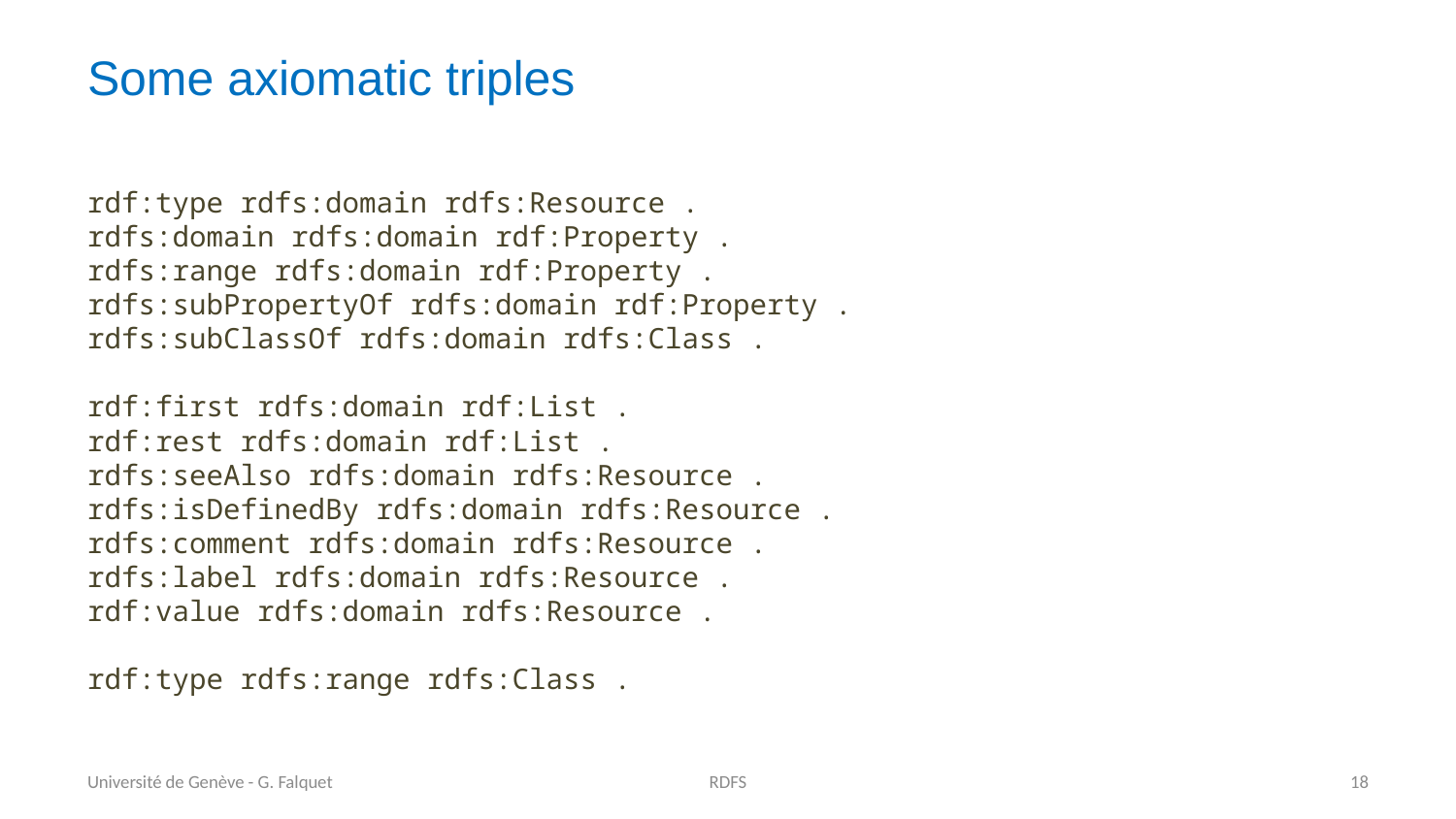

# Some axiomatic triples
rdf:type rdfs:domain rdfs:Resource .
rdfs:domain rdfs:domain rdf:Property .
rdfs:range rdfs:domain rdf:Property .
rdfs:subPropertyOf rdfs:domain rdf:Property .
rdfs:subClassOf rdfs:domain rdfs:Class .
rdf:first rdfs:domain rdf:List .
rdf:rest rdfs:domain rdf:List .
rdfs:seeAlso rdfs:domain rdfs:Resource .
rdfs:isDefinedBy rdfs:domain rdfs:Resource .
rdfs:comment rdfs:domain rdfs:Resource .
rdfs:label rdfs:domain rdfs:Resource .
rdf:value rdfs:domain rdfs:Resource .
rdf:type rdfs:range rdfs:Class .
Université de Genève - G. Falquet
RDFS
18